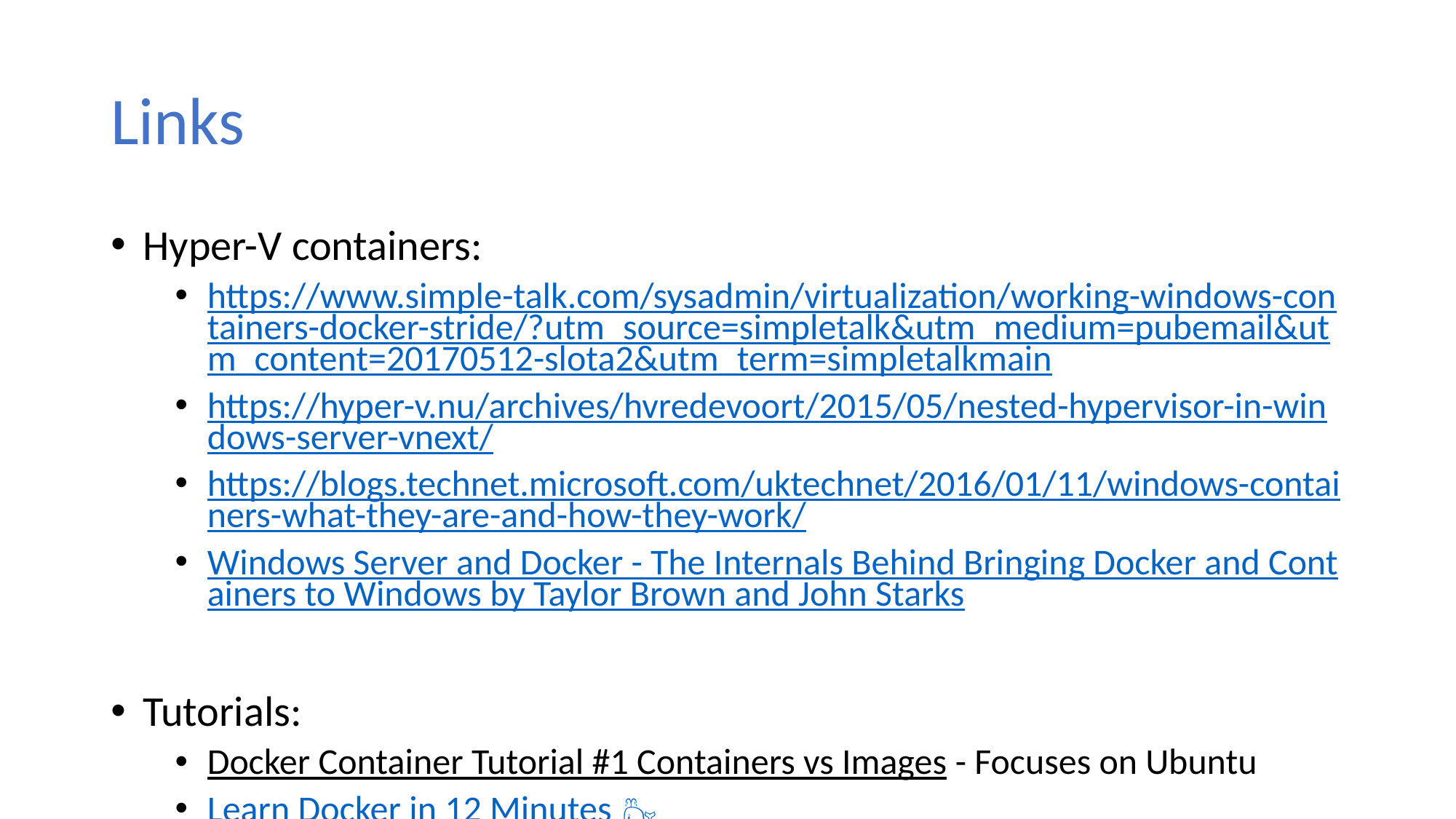

# Links
Hyper-V containers:
https://www.simple-talk.com/sysadmin/virtualization/working-windows-containers-docker-stride/?utm_source=simpletalk&utm_medium=pubemail&utm_content=20170512-slota2&utm_term=simpletalkmain
https://hyper-v.nu/archives/hvredevoort/2015/05/nested-hypervisor-in-windows-server-vnext/
https://blogs.technet.microsoft.com/uktechnet/2016/01/11/windows-containers-what-they-are-and-how-they-work/
Windows Server and Docker - The Internals Behind Bringing Docker and Containers to Windows by Taylor Brown and John Starks

Tutorials:
Docker Container Tutorial #1 Containers vs Images - Focuses on Ubuntu
Learn Docker in 12 Minutes 🐳
Learn Docker in 20 Minutes